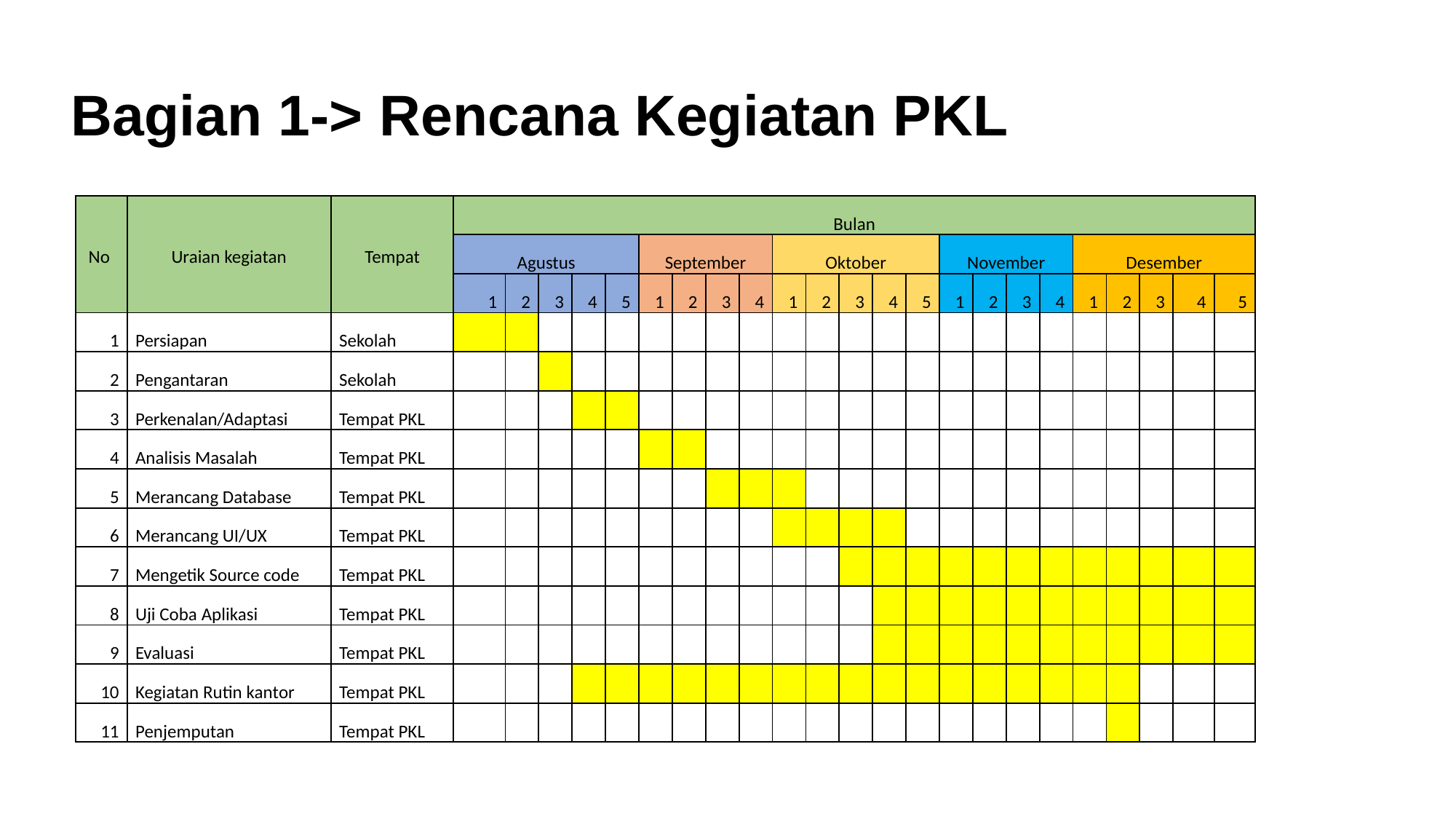

Bagian 1-> Rencana Kegiatan PKL
| No | Uraian kegiatan | Tempat | Bulan |  |  |  |  |  |  |  |  |  |  |  |  |  |  |  |  |  |  |  |  |  |  |
| --- | --- | --- | --- | --- | --- | --- | --- | --- | --- | --- | --- | --- | --- | --- | --- | --- | --- | --- | --- | --- | --- | --- | --- | --- | --- |
|  |  |  | Agustus |  |  |  |  | September |  |  |  | Oktober |  |  |  |  | November |  |  |  | Desember |  |  |  |  |
|  |  |  | 1 | 2 | 3 | 4 | 5 | 1 | 2 | 3 | 4 | 1 | 2 | 3 | 4 | 5 | 1 | 2 | 3 | 4 | 1 | 2 | 3 | 4 | 5 |
| 1 | Persiapan | Sekolah |  |  |  |  |  |  |  |  |  |  |  |  |  |  |  |  |  |  |  |  |  |  |  |
| 2 | Pengantaran | Sekolah |  |  |  |  |  |  |  |  |  |  |  |  |  |  |  |  |  |  |  |  |  |  |  |
| 3 | Perkenalan/Adaptasi | Tempat PKL |  |  |  |  |  |  |  |  |  |  |  |  |  |  |  |  |  |  |  |  |  |  |  |
| 4 | Analisis Masalah | Tempat PKL |  |  |  |  |  |  |  |  |  |  |  |  |  |  |  |  |  |  |  |  |  |  |  |
| 5 | Merancang Database | Tempat PKL |  |  |  |  |  |  |  |  |  |  |  |  |  |  |  |  |  |  |  |  |  |  |  |
| 6 | Merancang UI/UX | Tempat PKL |  |  |  |  |  |  |  |  |  |  |  |  |  |  |  |  |  |  |  |  |  |  |  |
| 7 | Mengetik Source code | Tempat PKL |  |  |  |  |  |  |  |  |  |  |  |  |  |  |  |  |  |  |  |  |  |  |  |
| 8 | Uji Coba Aplikasi | Tempat PKL |  |  |  |  |  |  |  |  |  |  |  |  |  |  |  |  |  |  |  |  |  |  |  |
| 9 | Evaluasi | Tempat PKL |  |  |  |  |  |  |  |  |  |  |  |  |  |  |  |  |  |  |  |  |  |  |  |
| 10 | Kegiatan Rutin kantor | Tempat PKL |  |  |  |  |  |  |  |  |  |  |  |  |  |  |  |  |  |  |  |  |  |  |  |
| 11 | Penjemputan | Tempat PKL |  |  |  |  |  |  |  |  |  |  |  |  |  |  |  |  |  |  |  |  |  |  |  |